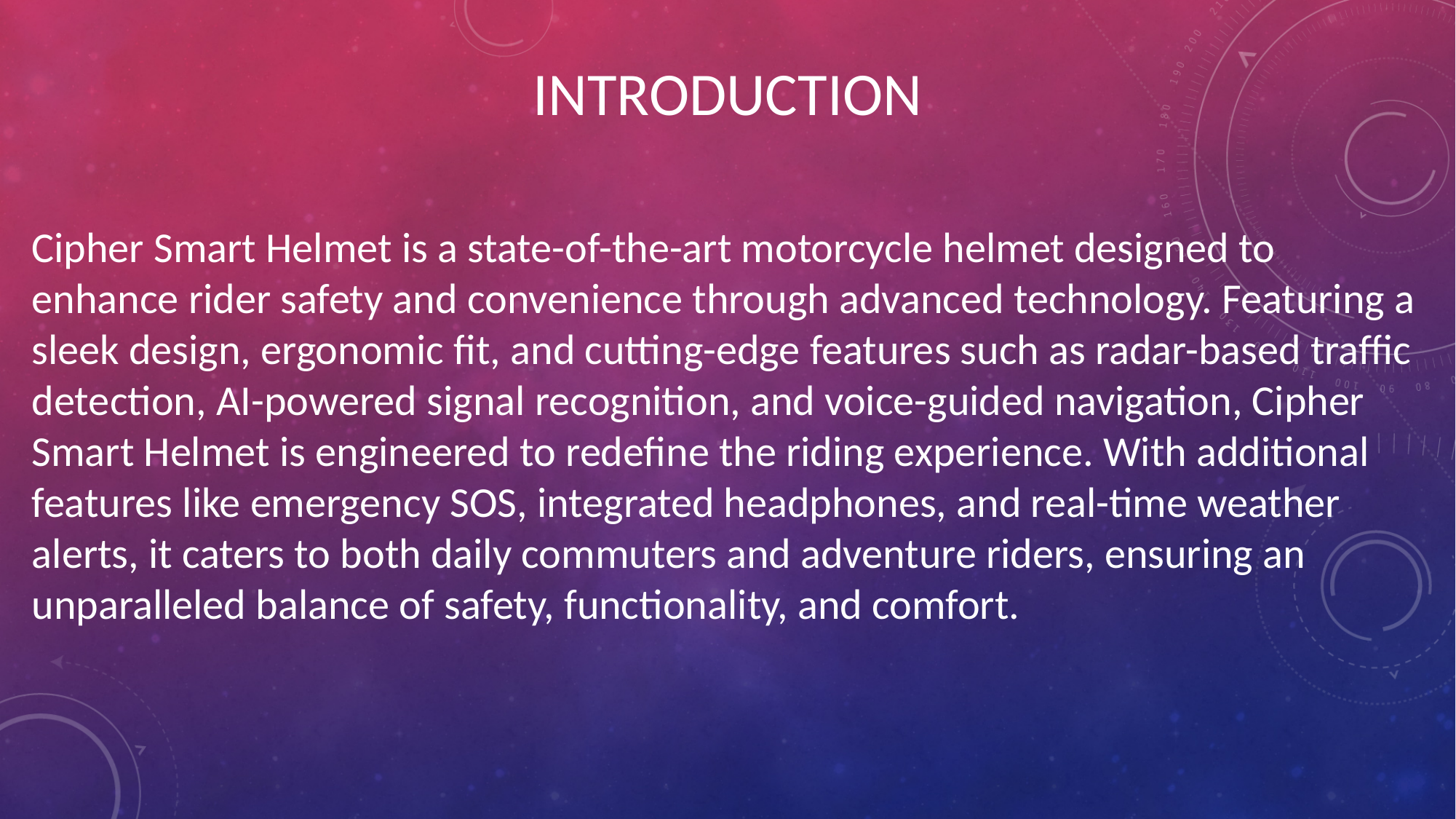

INTRODUCTION
Cipher Smart Helmet is a state-of-the-art motorcycle helmet designed to enhance rider safety and convenience through advanced technology. Featuring a sleek design, ergonomic fit, and cutting-edge features such as radar-based traffic detection, AI-powered signal recognition, and voice-guided navigation, Cipher Smart Helmet is engineered to redefine the riding experience. With additional features like emergency SOS, integrated headphones, and real-time weather alerts, it caters to both daily commuters and adventure riders, ensuring an unparalleled balance of safety, functionality, and comfort.